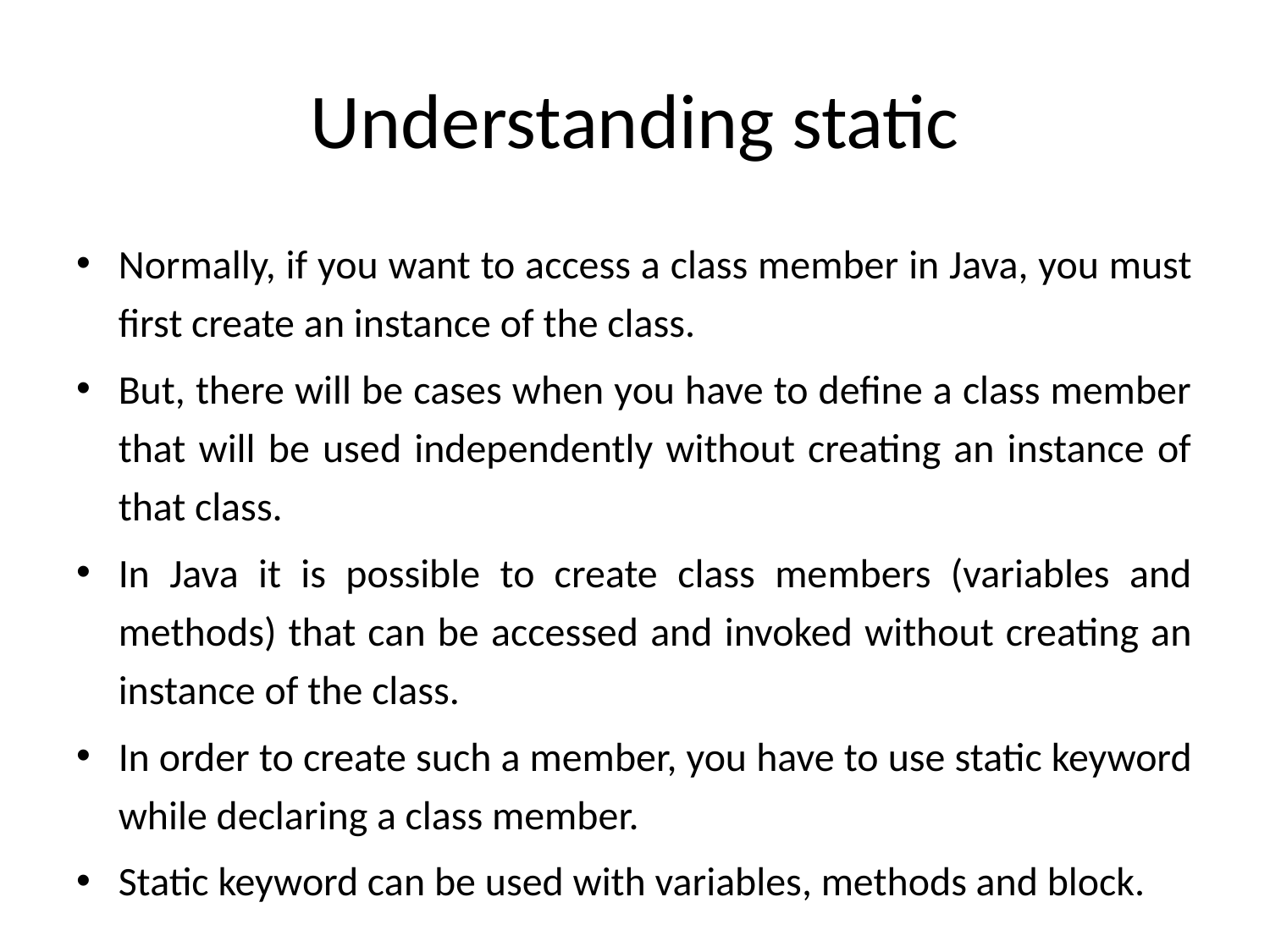

# Understanding static
Normally, if you want to access a class member in Java, you must first create an instance of the class.
But, there will be cases when you have to define a class member that will be used independently without creating an instance of that class.
In Java it is possible to create class members (variables and methods) that can be accessed and invoked without creating an instance of the class.
In order to create such a member, you have to use static keyword while declaring a class member.
Static keyword can be used with variables, methods and block.